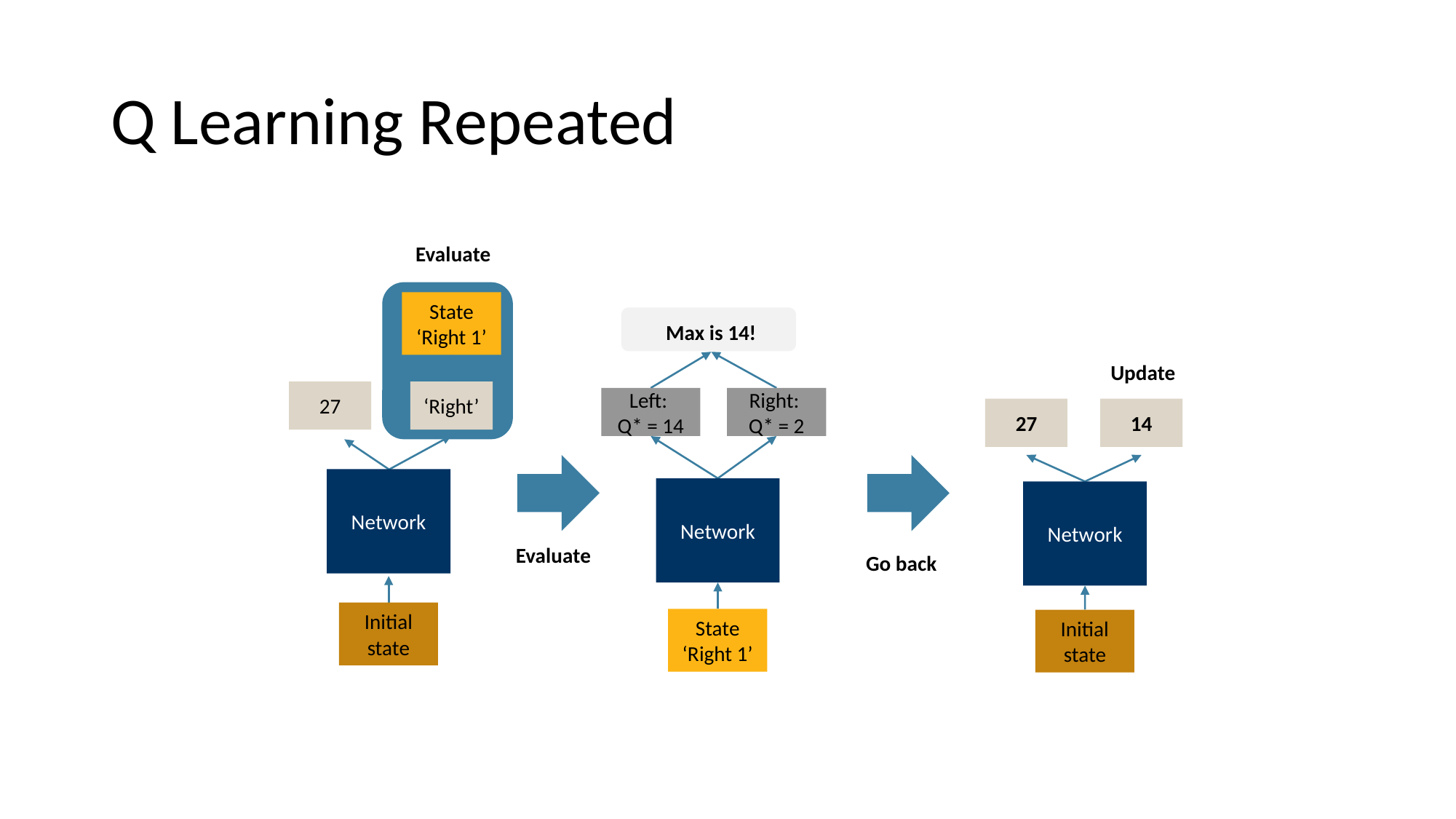

# Q Learning Repeated
Evaluate

State ‘Right 1’

Max is 14!
Update
27
‘Right’
Left:
Q* = 14
Right:
Q* = 2
27
14

Network
Network
Network
Evaluate
Go back
Initial state
State ‘Right 1’
Initial state